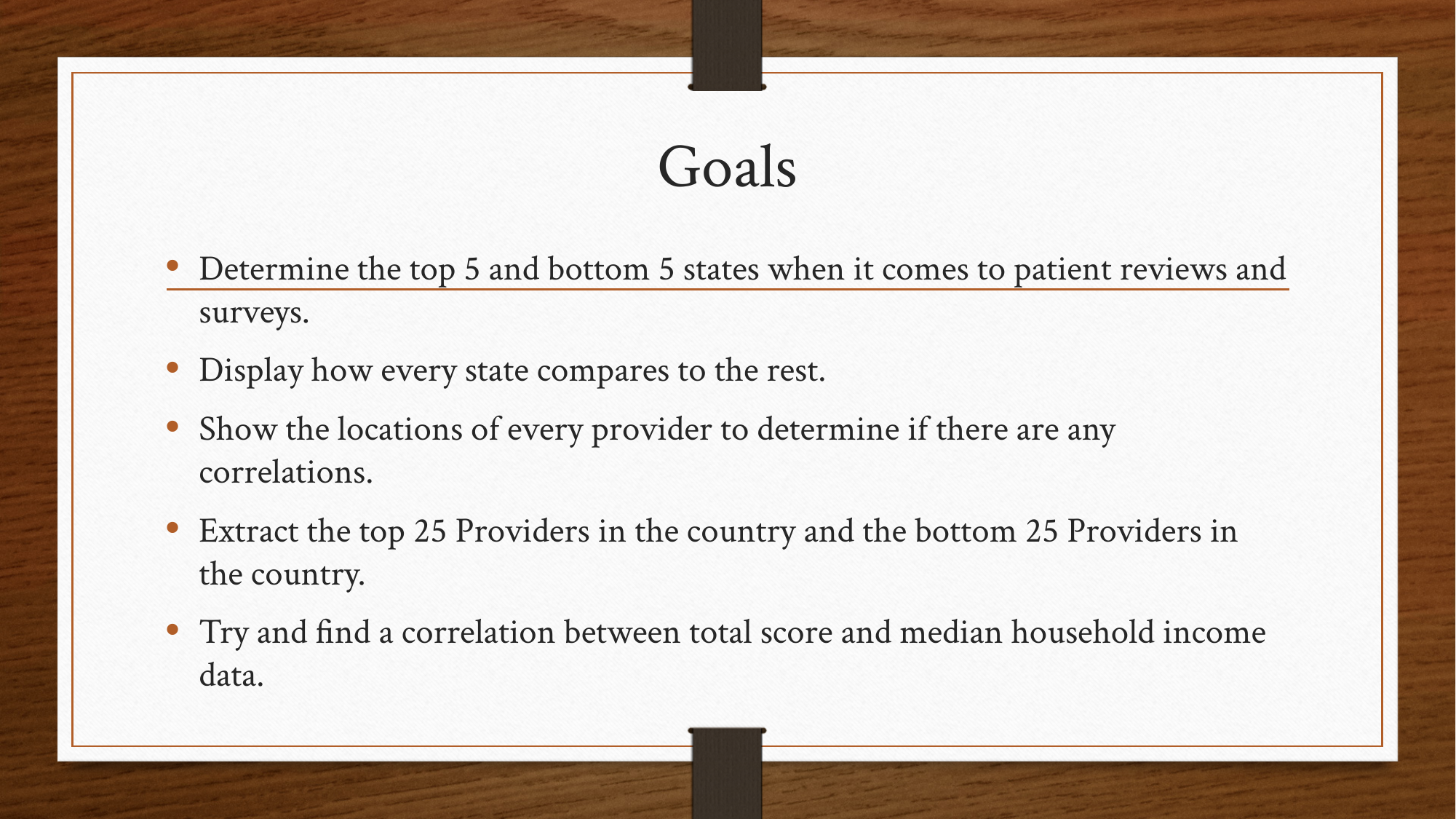

# Goals
Determine the top 5 and bottom 5 states when it comes to patient reviews and surveys.
Display how every state compares to the rest.
Show the locations of every provider to determine if there are any correlations.
Extract the top 25 Providers in the country and the bottom 25 Providers in the country.
Try and find a correlation between total score and median household income data.